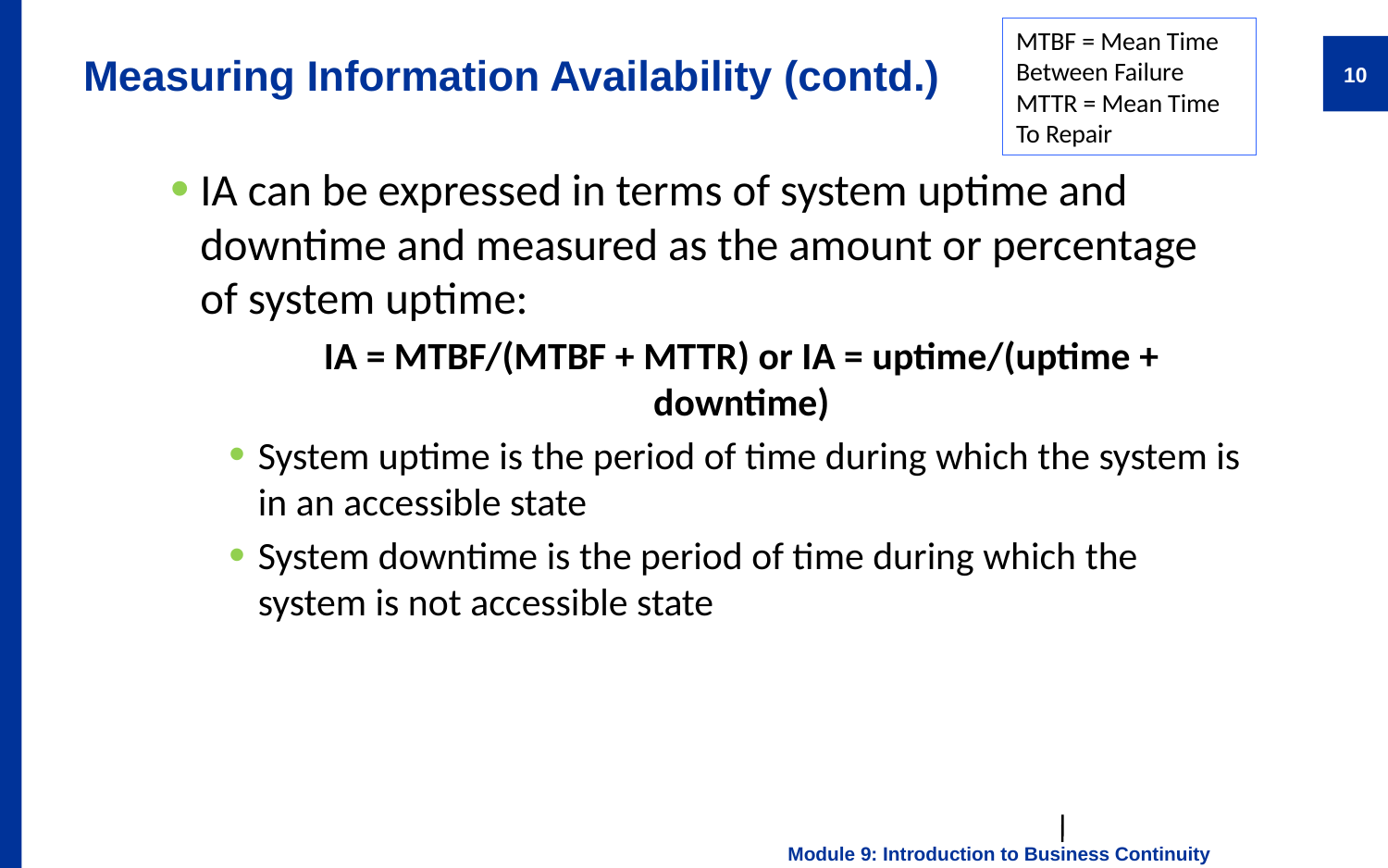

MTBF = Mean Time Between Failure
MTTR = Mean Time To Repair
# Measuring Information Availability (contd.)
10
IA can be expressed in terms of system uptime and downtime and measured as the amount or percentage of system uptime:
IA = MTBF/(MTBF + MTTR) or IA = uptime/(uptime + downtime)
System uptime is the period of time during which the system is in an accessible state
System downtime is the period of time during which the system is not accessible state
Module 9: Introduction to Business Continuity